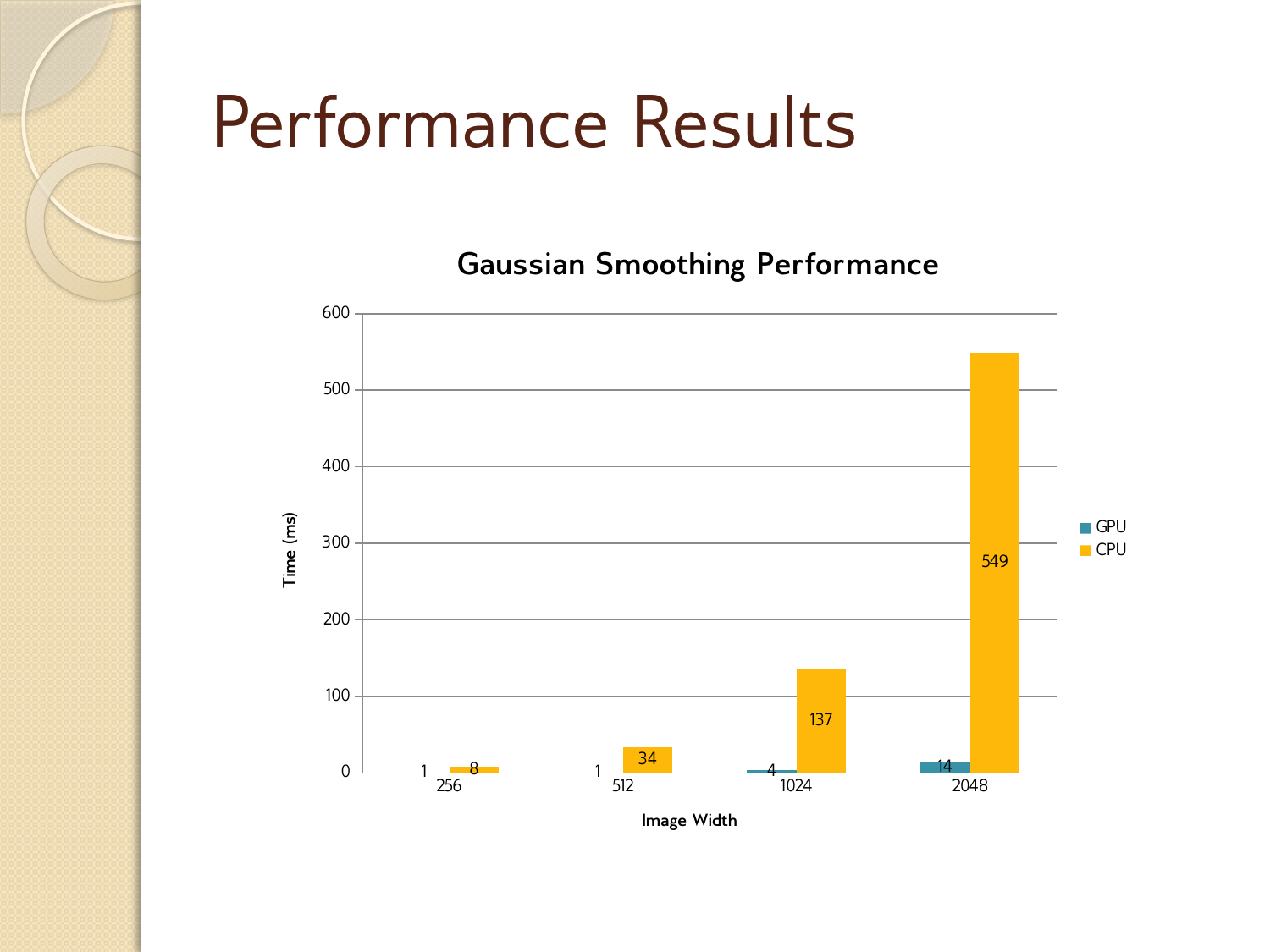

# Performance Results

### Chart: Gaussian Smoothing Performance

| Category | GPU | CPU |
|---|---|---|
| 256 | 1.0 | 8.0 |
| 512 | 1.0 | 34.0 |
| 1024 | 4.0 | 137.0 |
| 2048 | 14.0 | 549.0 |